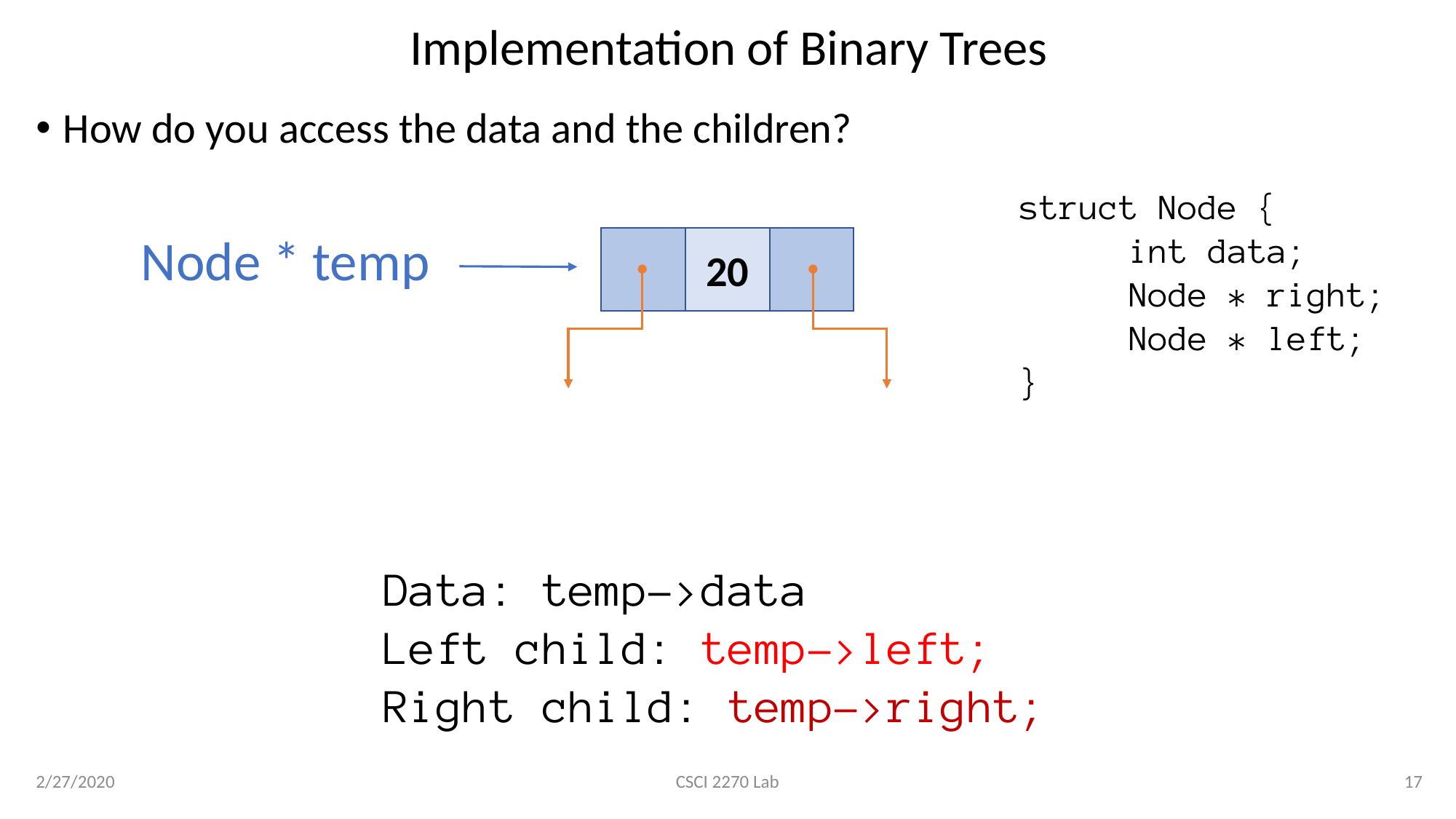

# Implementation of Binary Trees
How do you access the data and the children?
struct Node {
	int data;
	Node * right;
	Node * left;
}
Node * temp

20

Data: temp->data
Left child: temp->left;
Right child: temp->right;

2/27/2020
17
CSCI 2270 Lab